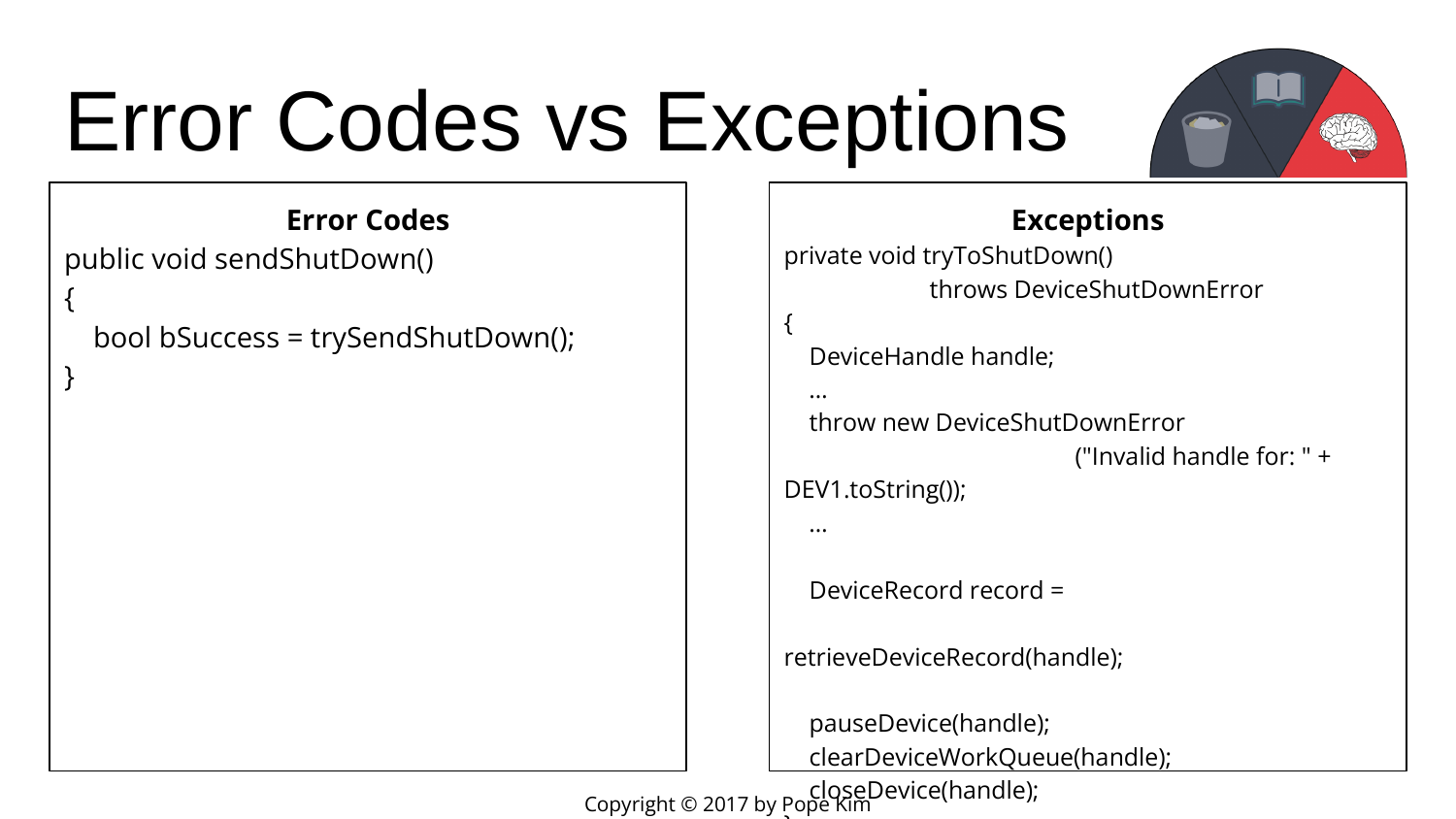

# Error Codes vs Exceptions
Error Codes
public void sendShutDown()
{
    bool bSuccess = trySendShutDown();
}

Exceptions
private void tryToShutDown()
	throws DeviceShutDownError
{
    DeviceHandle handle;
    …
    throw new DeviceShutDownError
		("Invalid handle for: " + DEV1.toString());
    …

    DeviceRecord record =
			retrieveDeviceRecord(handle);

    pauseDevice(handle);
    clearDeviceWorkQueue(handle);
    closeDevice(handle);
}